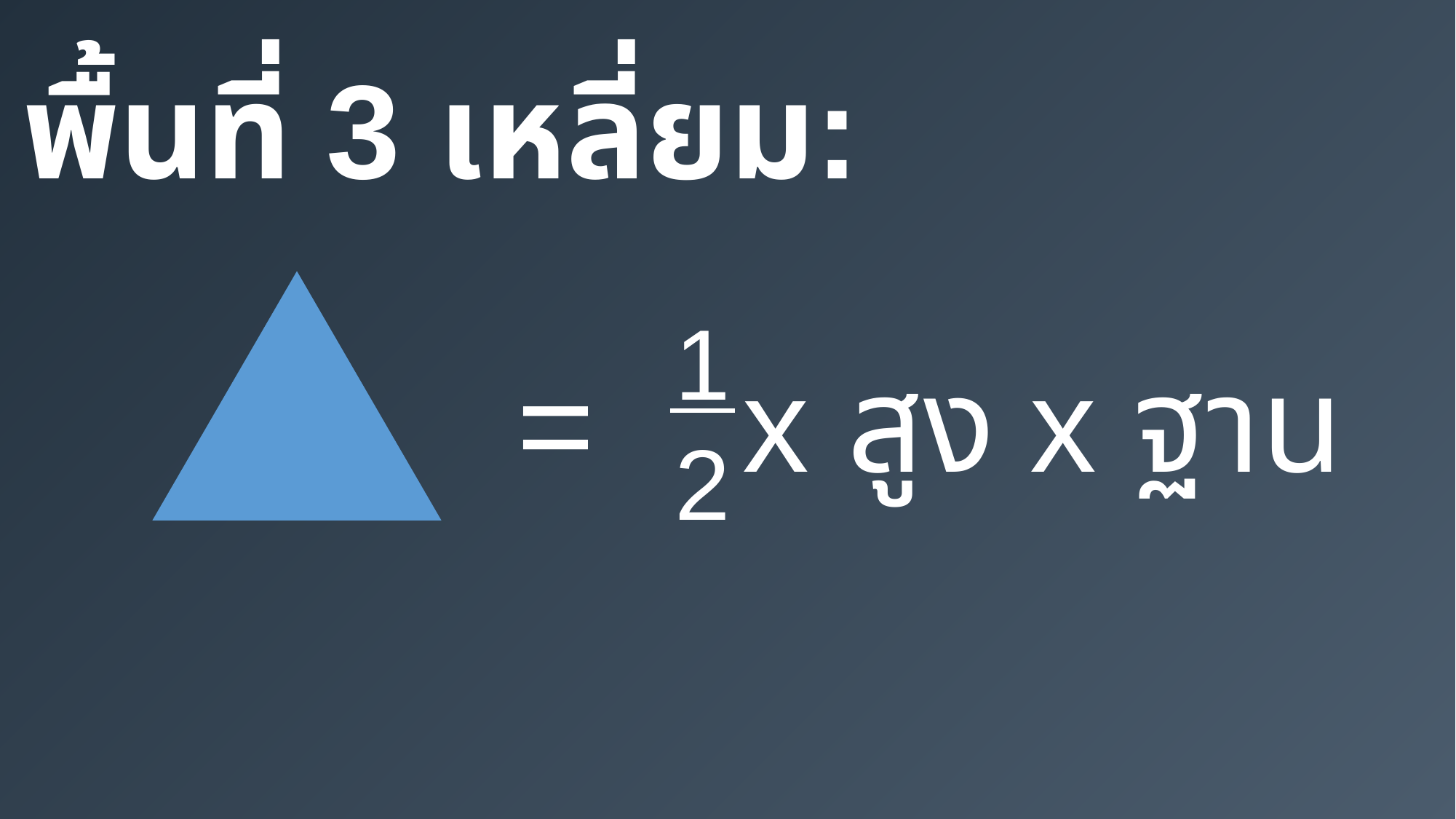

พื้นที่ 3 เหลี่ยม:

1
2
=    x สูง x ฐาน